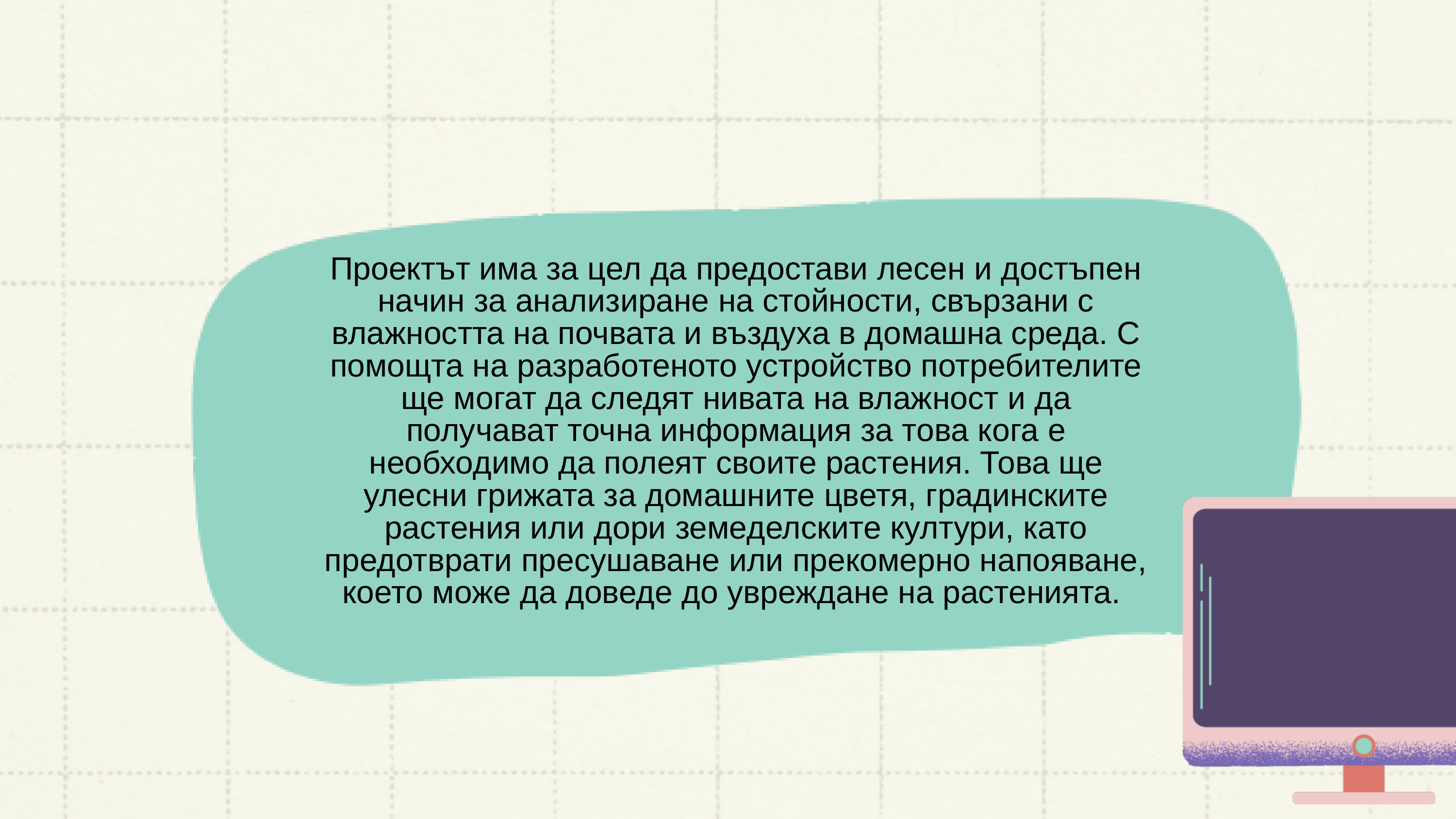

Проектът има за цел да предостави лесен и достъпен начин за анализиране на стойности, свързани с влажността на почвата и въздуха в домашна среда. С помощта на разработеното устройство потребителите ще могат да следят нивата на влажност и да получават точна информация за това кога е необходимо да полеят своите растения. Това ще улесни грижата за домашните цветя, градинските растения или дори земеделските култури, като предотврати пресушаване или прекомерно напояване, което може да доведе до увреждане на растенията.